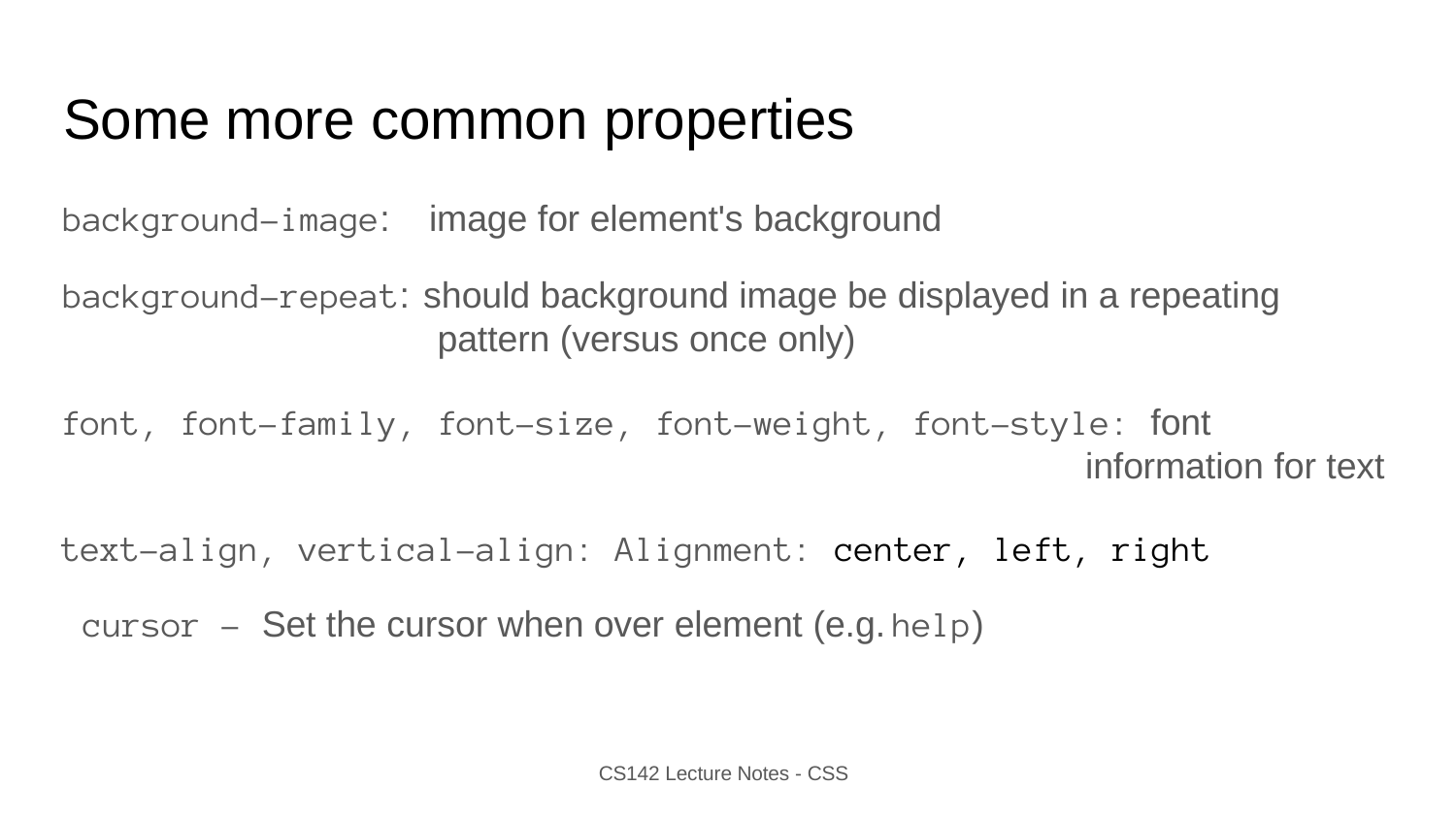

# Some more common properties
background-image:	image for element's background
background-repeat: should background image be displayed in a repeating  pattern (versus once only)

font, font-family, font-size, font-weight, font-style: font
information for text
text-align, vertical-align: Alignment: center, left, right  cursor - Set the cursor when over element (e.g.	help)
13
CS142 Lecture Notes - CSS